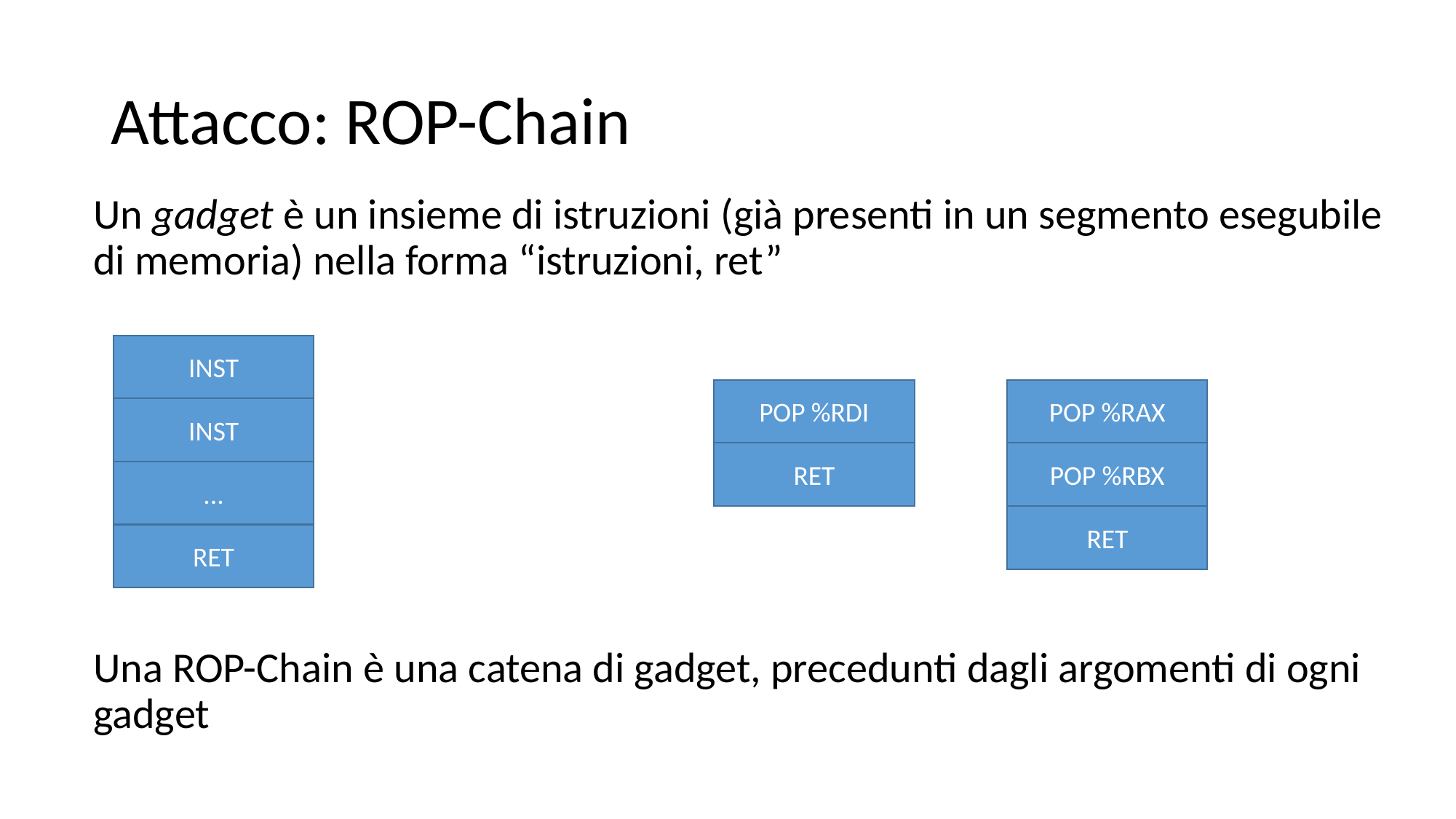

# Attacco: ROP-Chain
Un gadget è un insieme di istruzioni (già presenti in un segmento esegubile di memoria) nella forma “istruzioni, ret”
INST
POP %RDI
POP %RAX
INST
RET
POP %RBX
...
RET
RET
Una ROP-Chain è una catena di gadget, precedunti dagli argomenti di ogni gadget